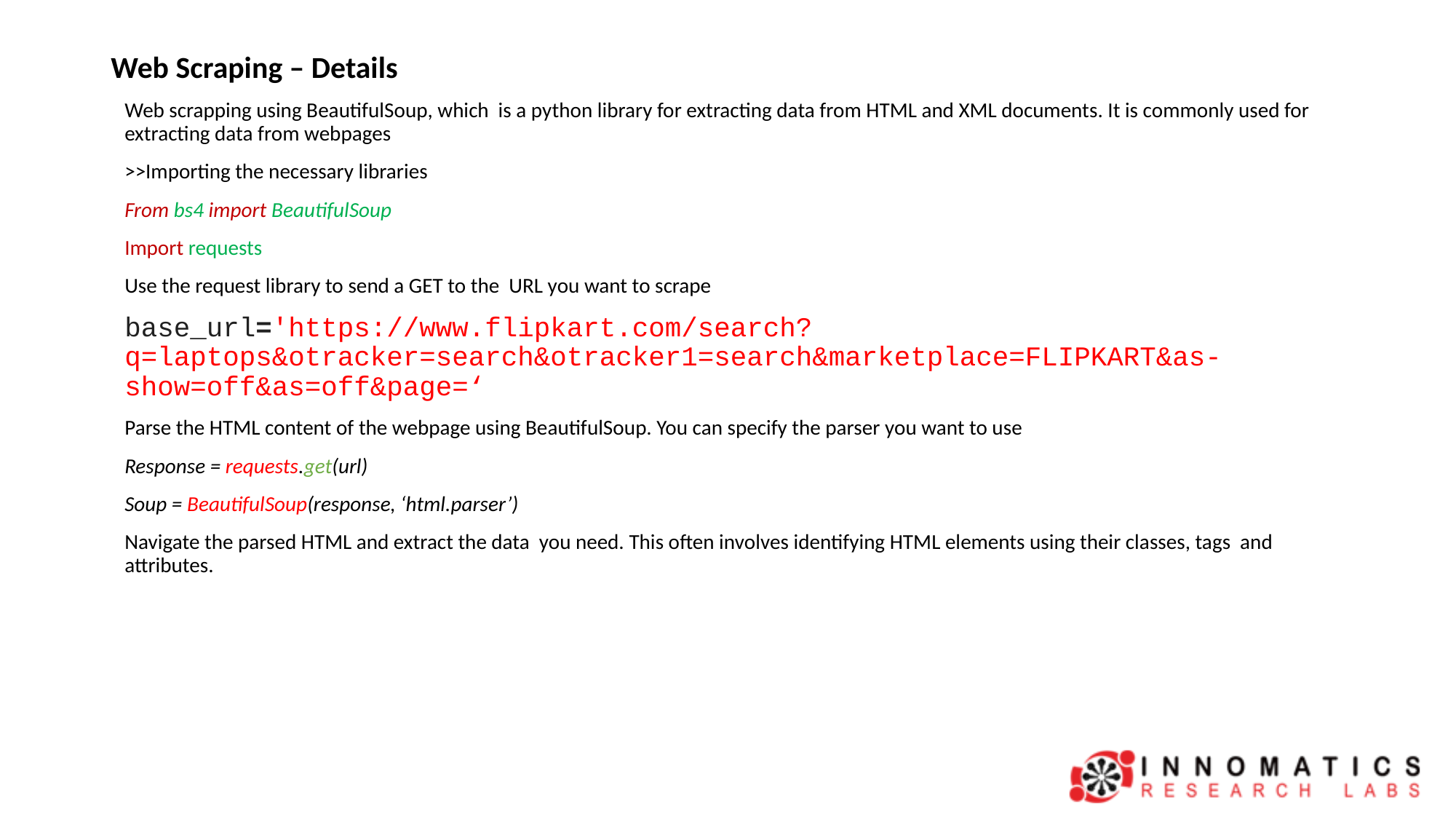

# Web Scraping – Details
Web scrapping using BeautifulSoup, which  is a python library for extracting data from HTML and XML documents. It is commonly used for extracting data from webpages
>>Importing the necessary libraries
From bs4 import BeautifulSoup
Import requests
Use the request library to send a GET to the  URL you want to scrape
base_url='https://www.flipkart.com/search?q=laptops&otracker=search&otracker1=search&marketplace=FLIPKART&as-show=off&as=off&page=‘
Parse the HTML content of the webpage using BeautifulSoup. You can specify the parser you want to use
Response = requests.get(url)
Soup = BeautifulSoup(response, ‘html.parser’)
Navigate the parsed HTML and extract the data  you need. This often involves identifying HTML elements using their classes, tags  and attributes.